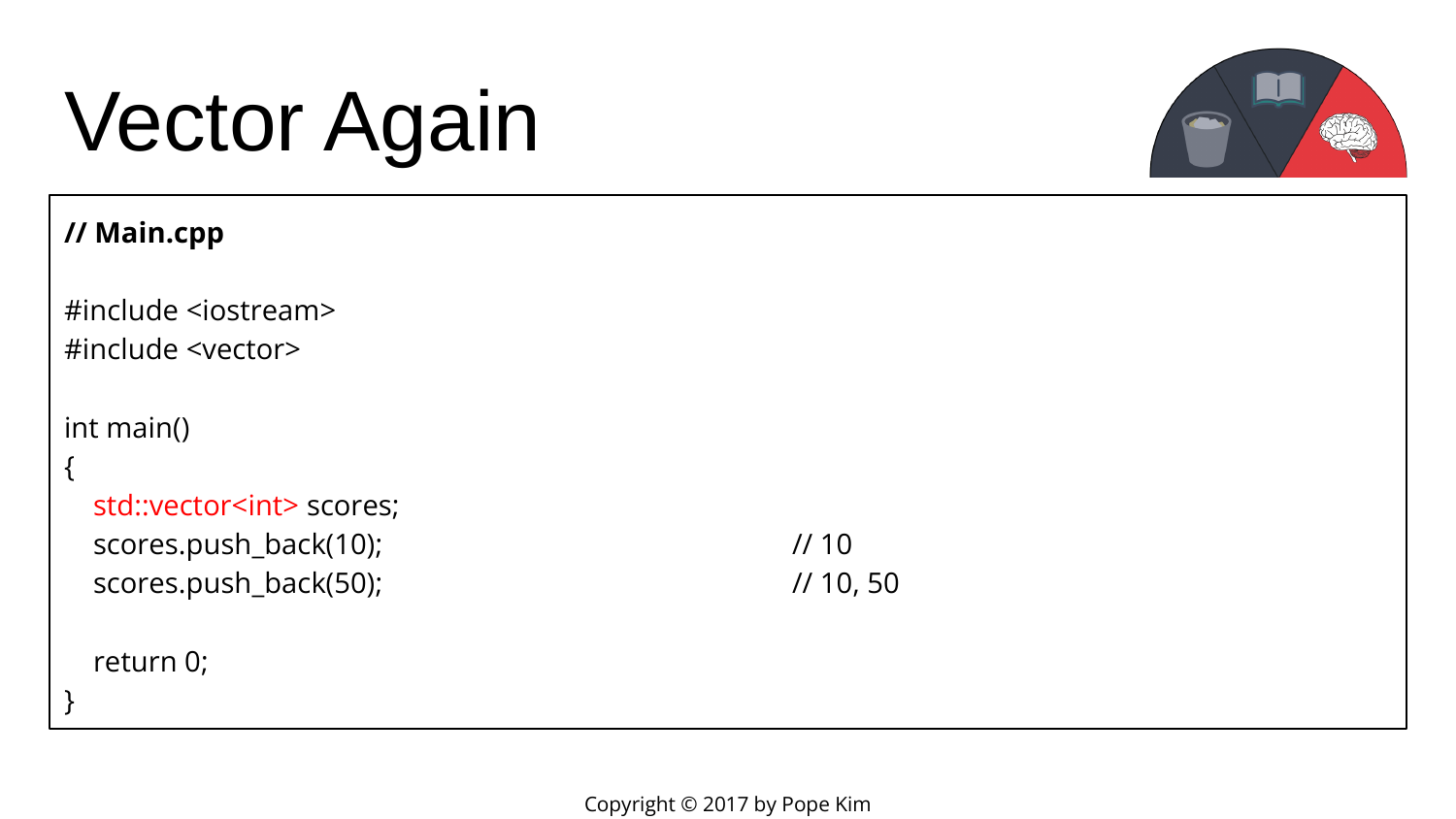

# Vector Again
// Main.cpp

#include <iostream>
#include <vector>

int main()
{
    std::vector<int> scores;
    scores.push_back(10);			// 10
    scores.push_back(50);			// 10, 50

    return 0;
}